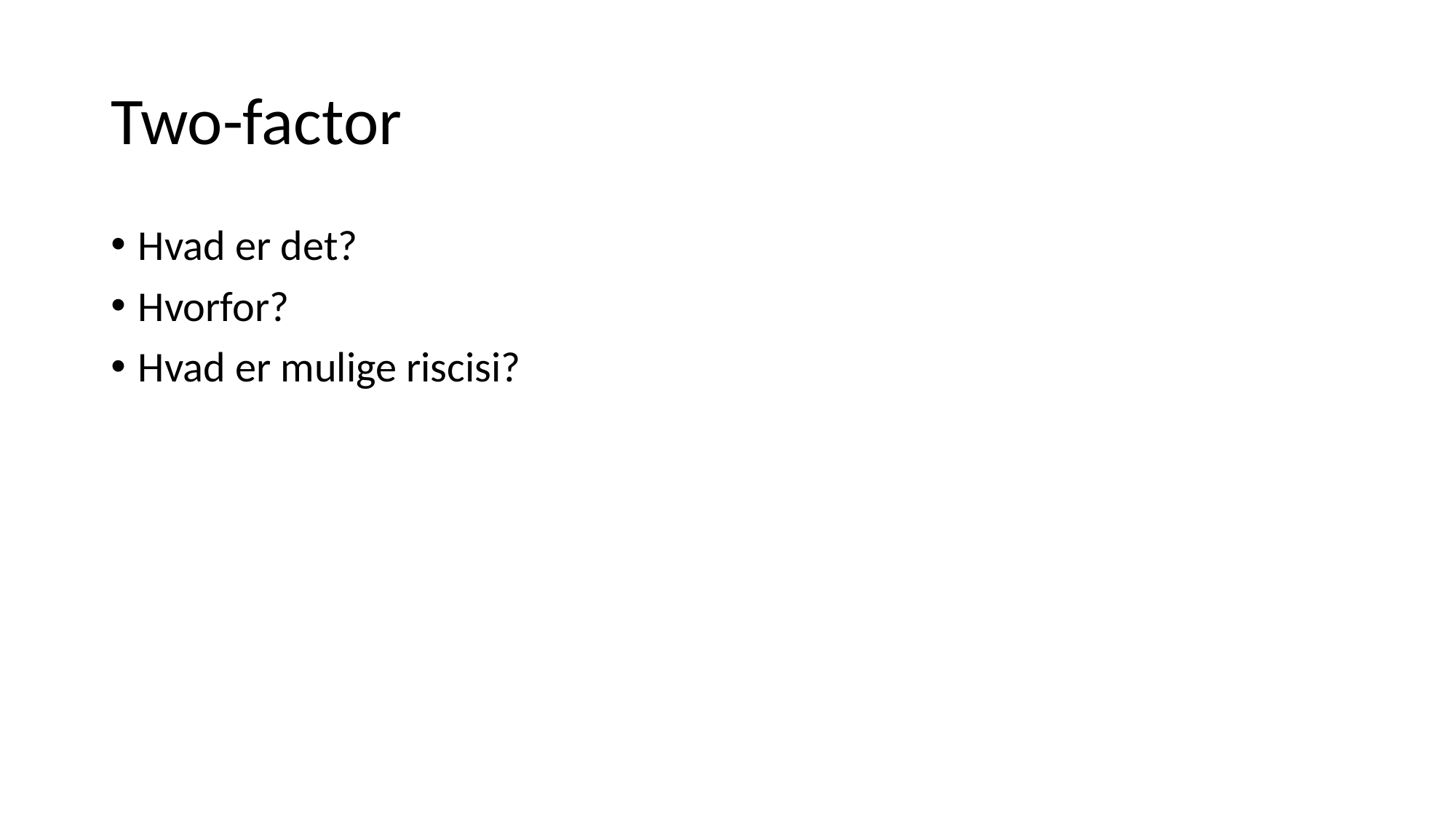

# Two-factor
Hvad er det?
Hvorfor?
Hvad er mulige riscisi?